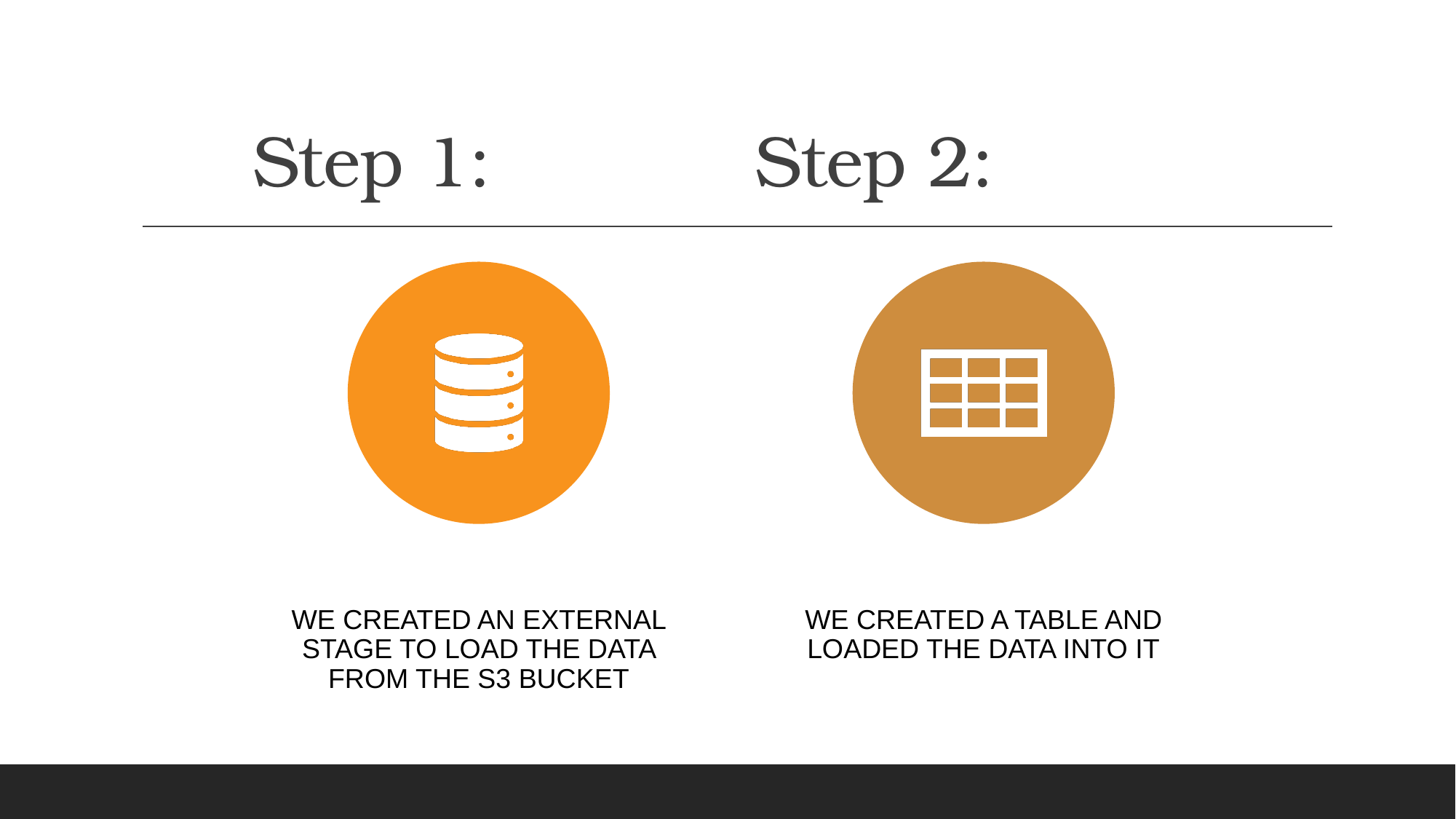

# Step 1:            Step 2:
We Created an External Stage to load the data from the S3 bucket
We created a table and loaded the data into it